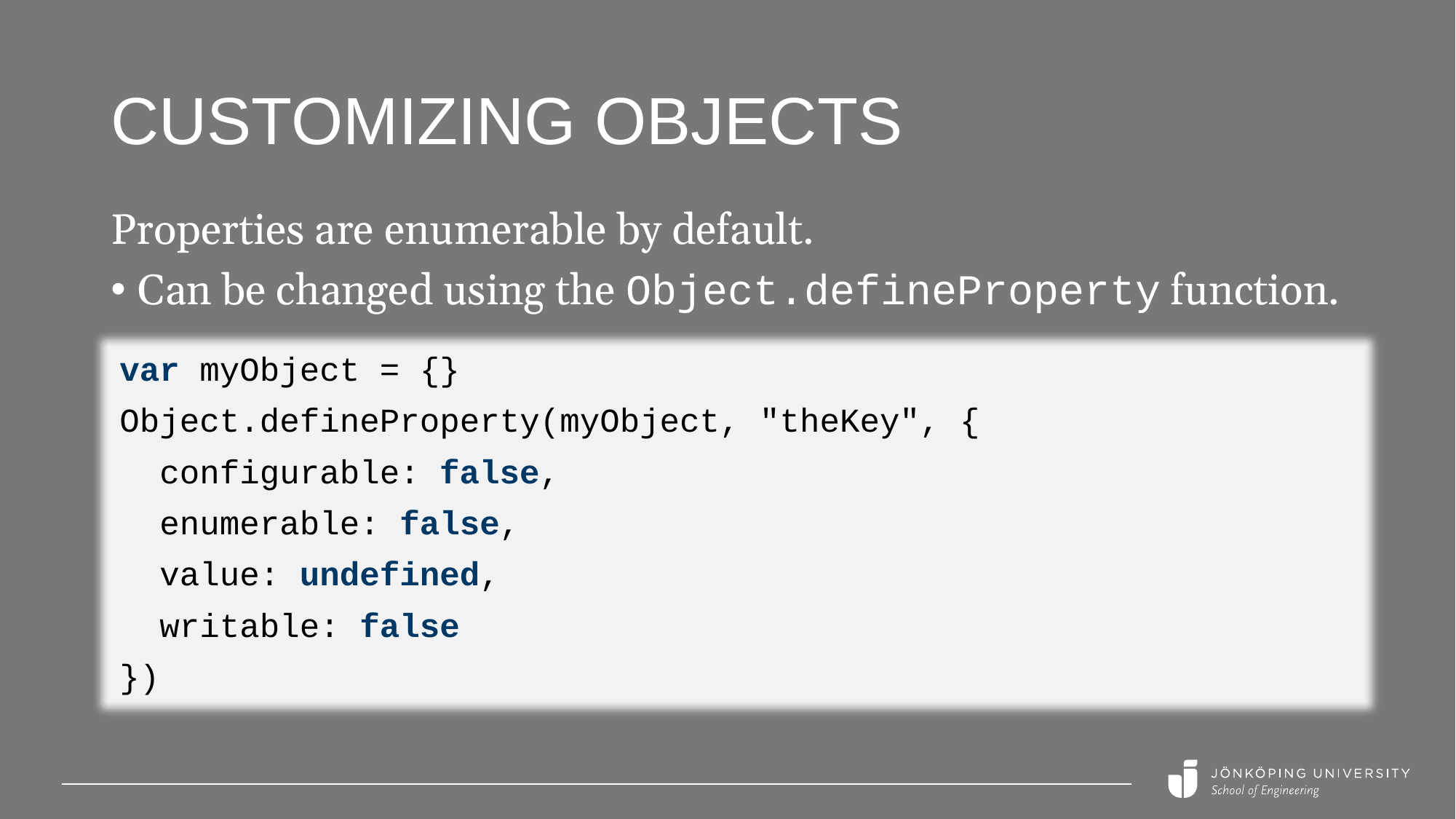

# Customizing objects
Properties are enumerable by default.
Can be changed using the Object.defineProperty function.
var myObject = {}
Object.defineProperty(myObject, "theKey", {
  configurable: false,
  enumerable: false,
  value: undefined,
  writable: false
})